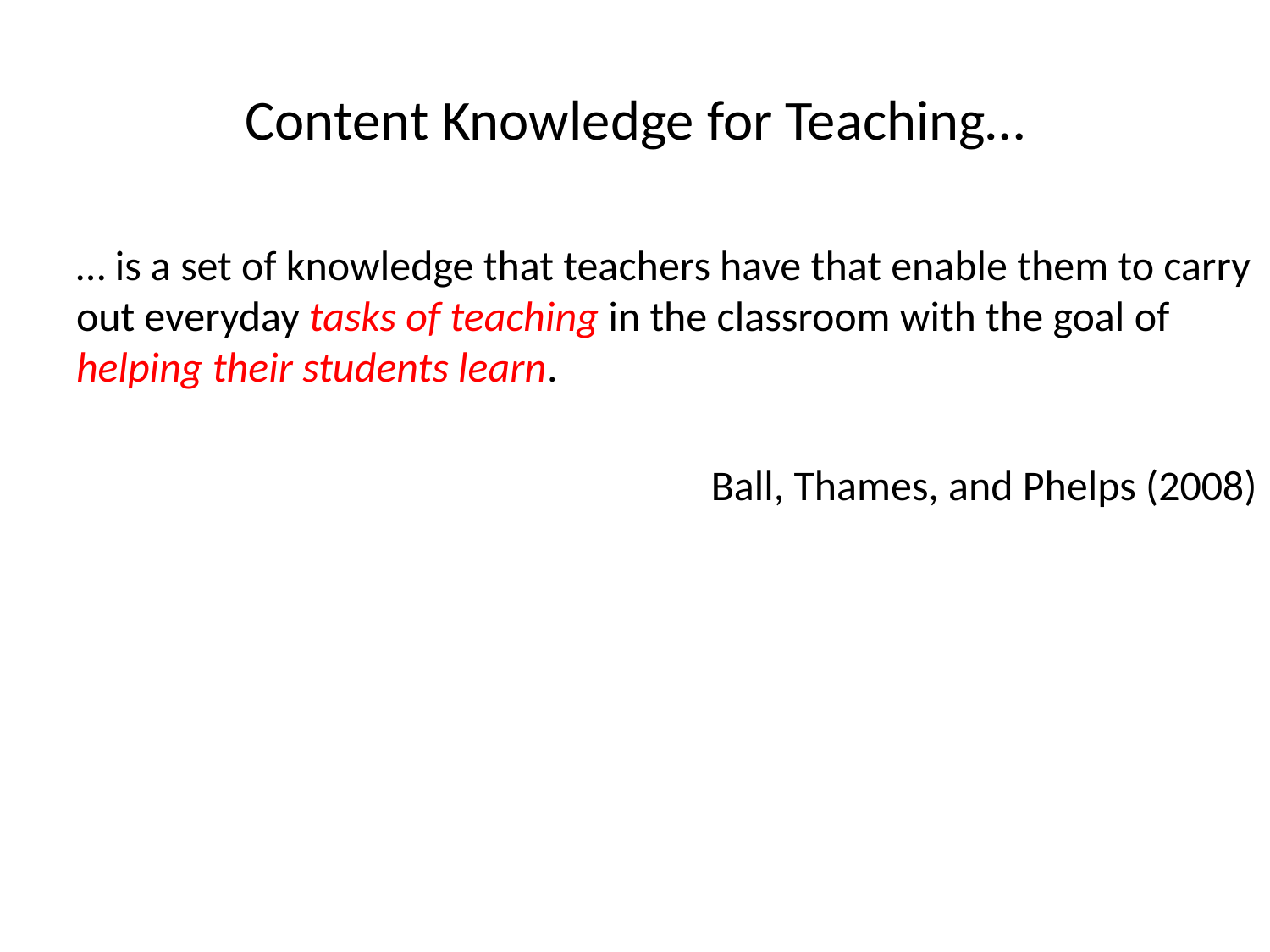

# Content Knowledge for Teaching…

… is a set of knowledge that teachers have that enable them to carry out everyday tasks of teaching in the classroom with the goal of helping their students learn.

Ball, Thames, and Phelps (2008)